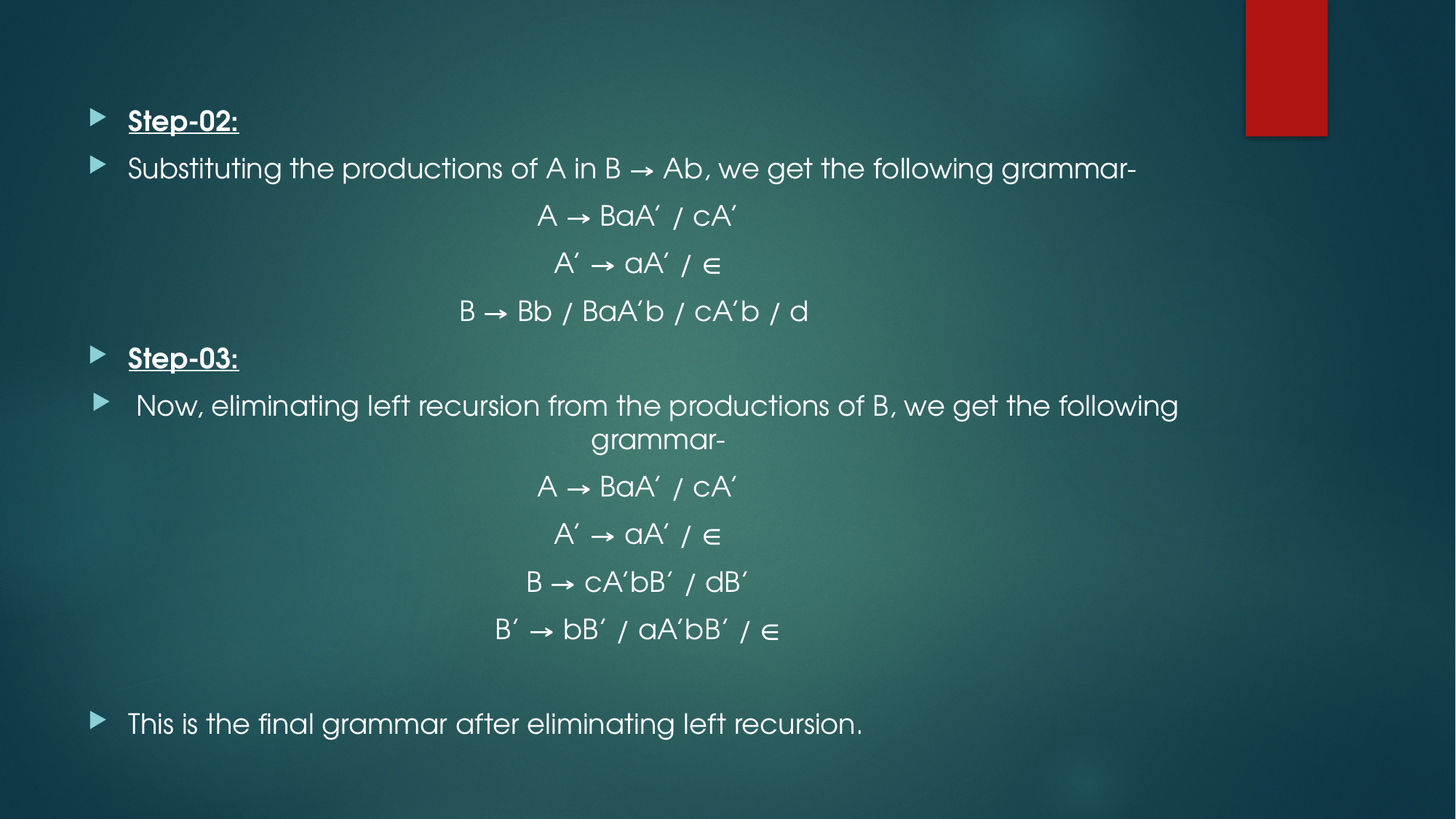

#
Step-02:
Substituting the productions of A in B → Ab, we get the following grammar-
A → BaA’ / cA’
A’ → aA’ / ∈
B → Bb / BaA’b / cA’b / d
Step-03:
Now, eliminating left recursion from the productions of B, we get the following grammar-
A → BaA’ / cA’
A’ → aA’ / ∈
B → cA’bB’ / dB’
B’ → bB’ / aA’bB’ / ∈

This is the final grammar after eliminating left recursion.